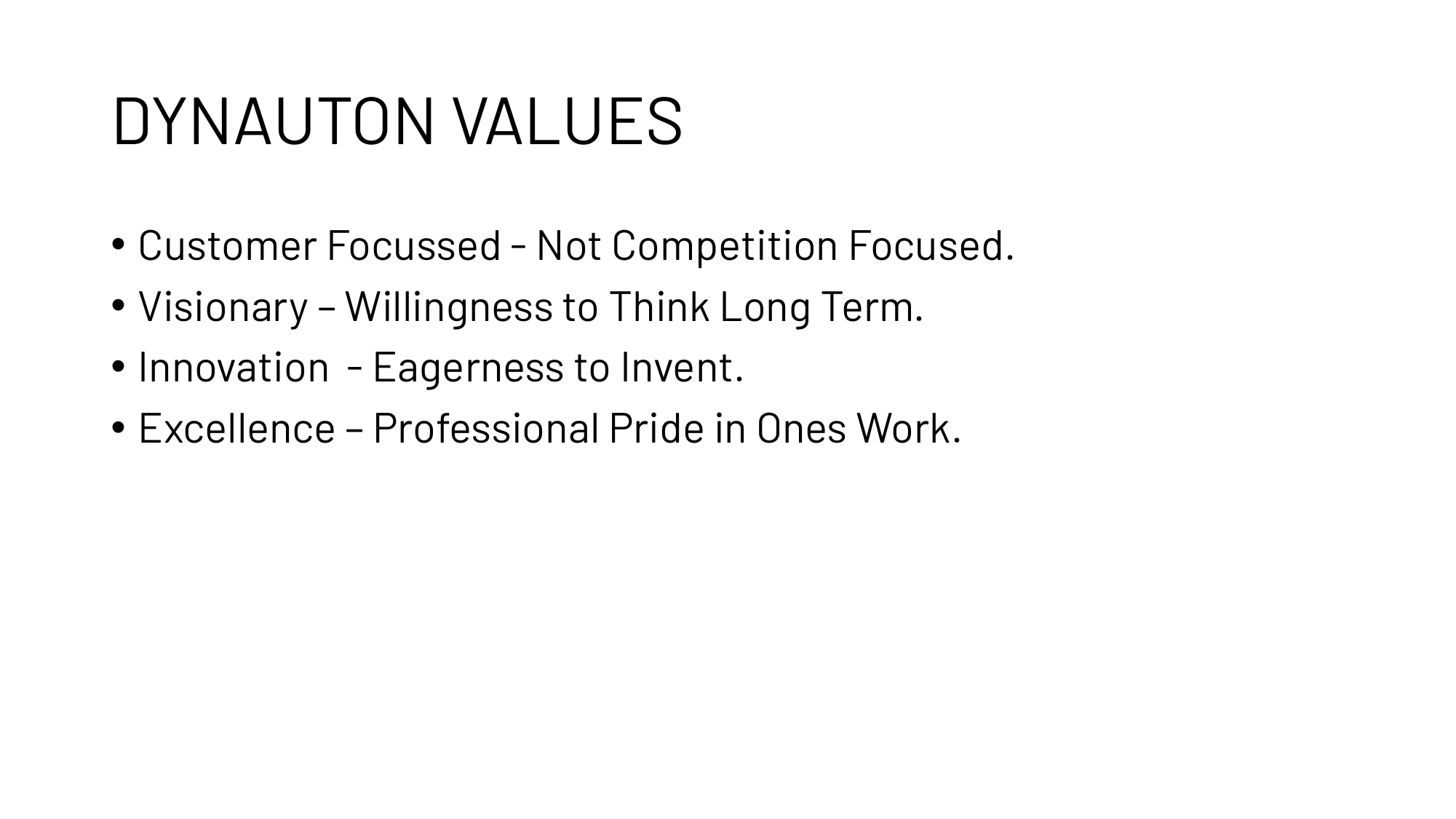

# DYNAUTON VALUES
Customer Focussed - Not Competition Focused.
Visionary – Willingness to Think Long Term.
Innovation  - Eagerness to Invent.
Excellence – Professional Pride in Ones Work.